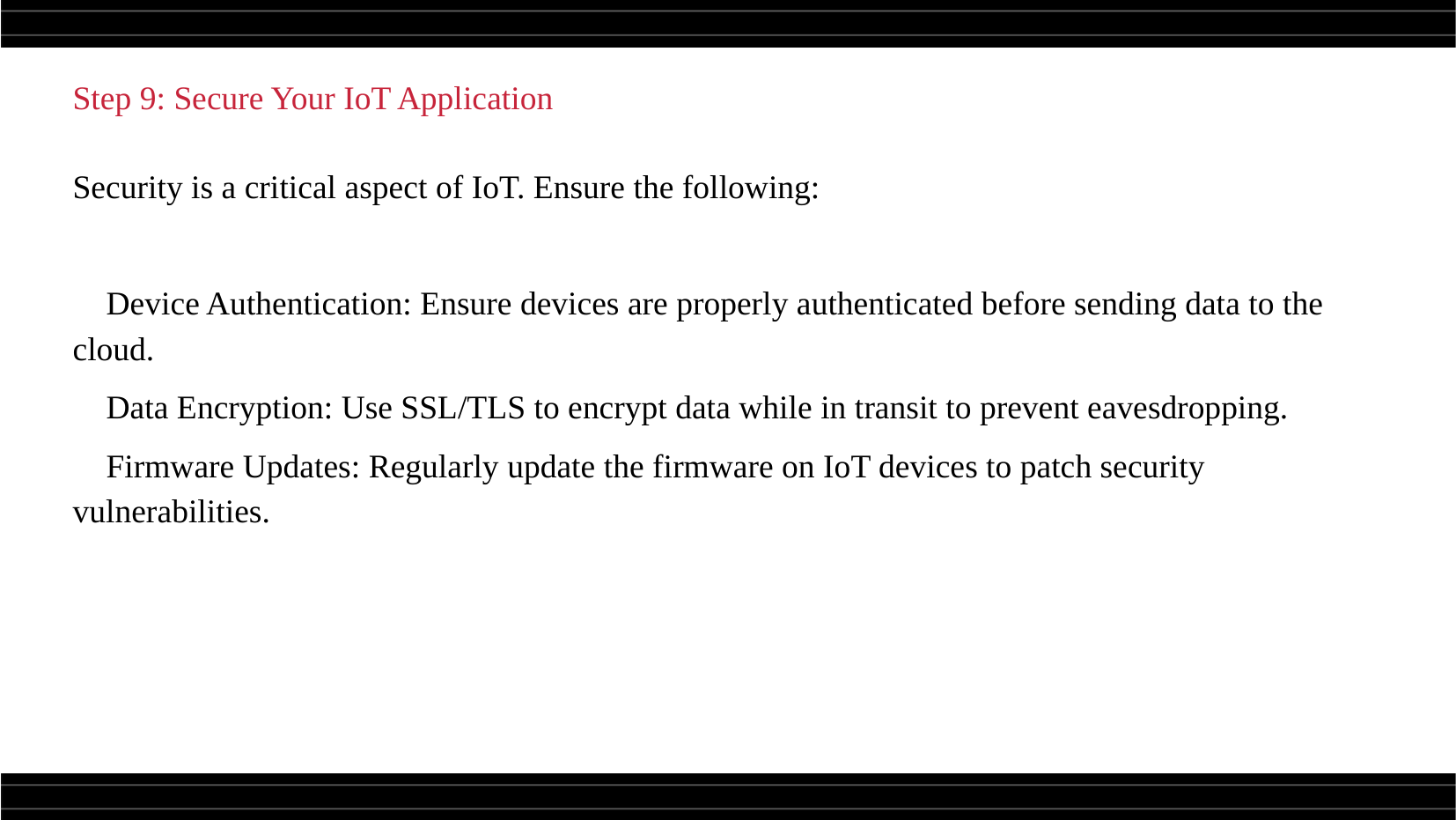

Step 9: Secure Your IoT Application
Security is a critical aspect of IoT. Ensure the following:

    Device Authentication: Ensure devices are properly authenticated before sending data to the cloud.
    Data Encryption: Use SSL/TLS to encrypt data while in transit to prevent eavesdropping.
    Firmware Updates: Regularly update the firmware on IoT devices to patch security vulnerabilities.